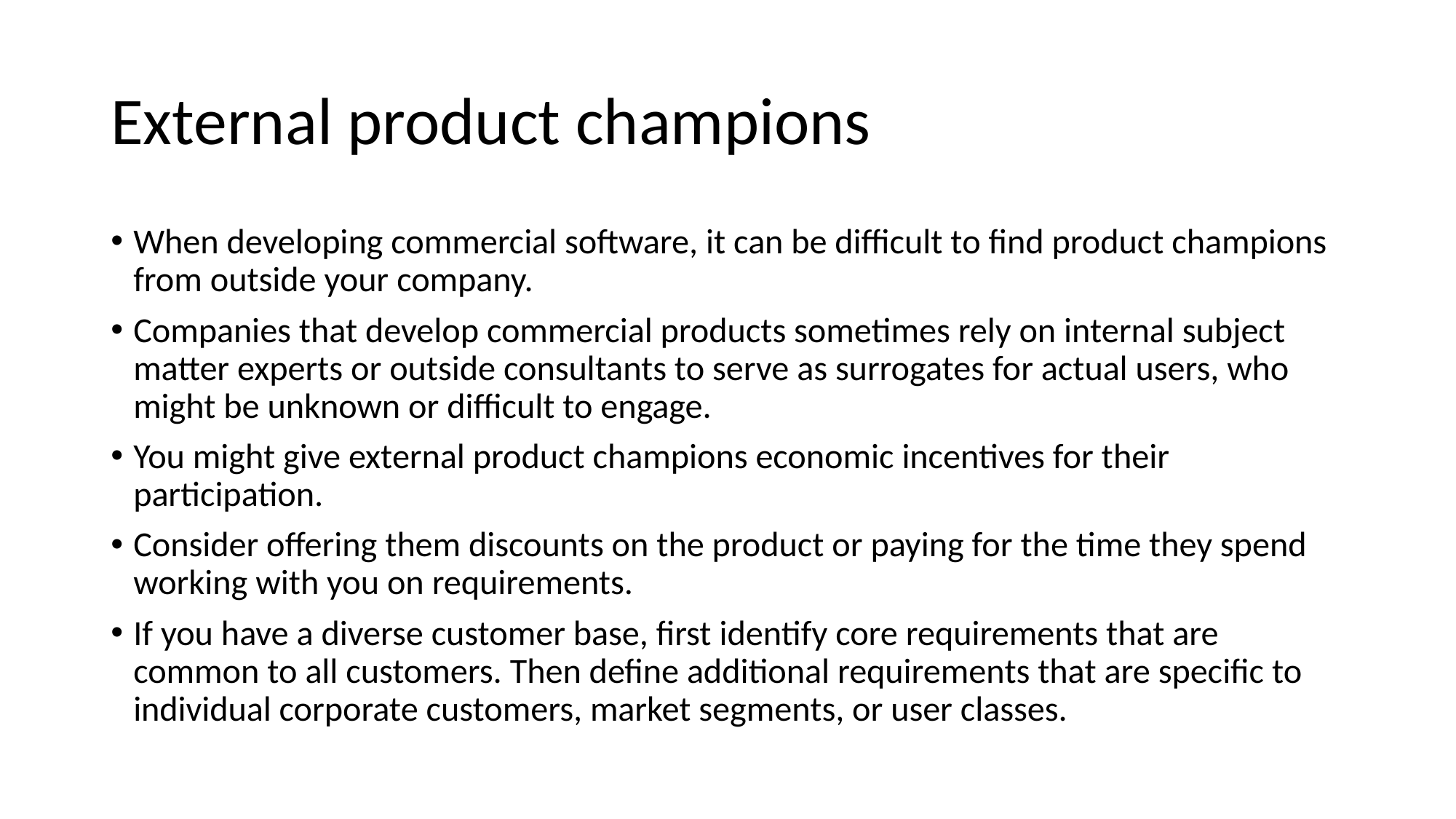

External product champions
When developing commercial software, it can be difficult to find product champions from outside your company.
Companies that develop commercial products sometimes rely on internal subject matter experts or outside consultants to serve as surrogates for actual users, who might be unknown or difficult to engage.
You might give external product champions economic incentives for their participation.
Consider offering them discounts on the product or paying for the time they spend working with you on requirements.
If you have a diverse customer base, first identify core requirements that are common to all customers. Then define additional requirements that are specific to individual corporate customers, market segments, or user classes.